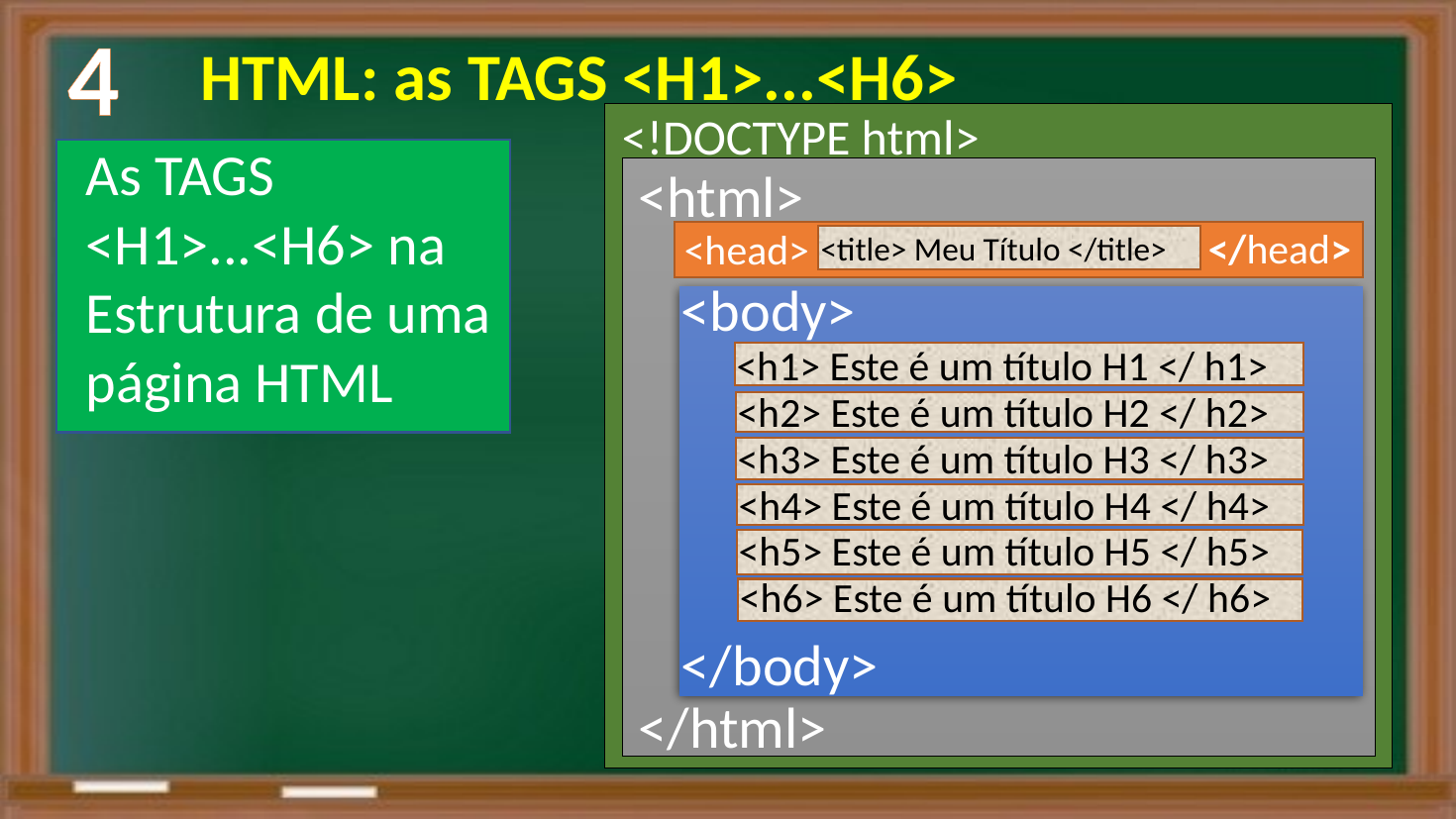

4
         HTML: as TAGS <H1>...<H6>
<!DOCTYPE html>

As TAGS <H1>...<H6> na Estrutura de uma página HTML

<html>

</head>
<head>
<title> Meu Título </title>

<body>

<h1> Este é um título H1 </ h1>

<h2> Este é um título H2 </ h2>

<h3> Este é um título H3 </ h3>

<h4> Este é um título H4 </ h4>

<h5> Este é um título H5 </ h5>

<h6> Este é um título H6 </ h6>

</body>
</html>